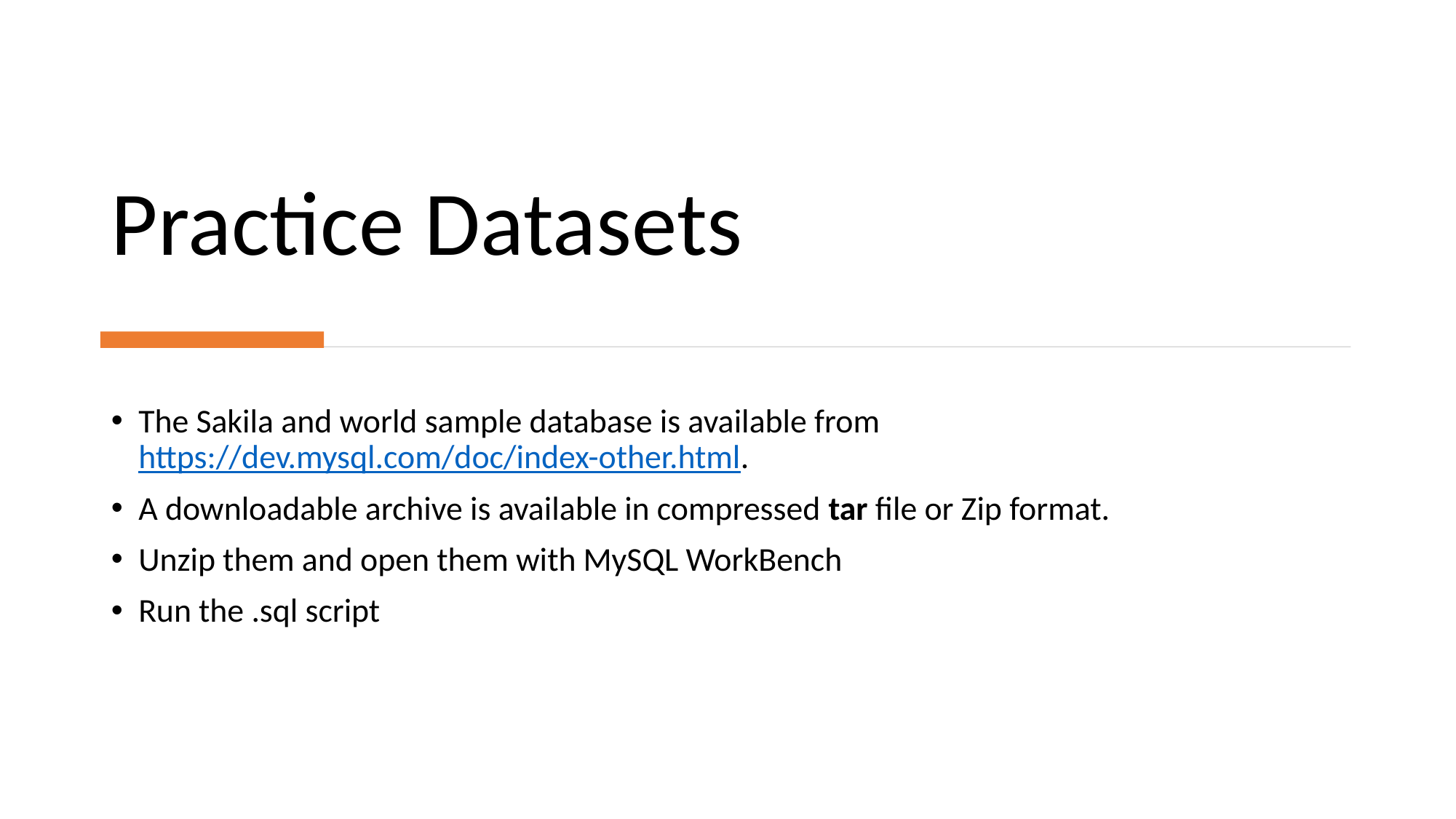

# Practice Datasets

The Sakila and world sample database is available from https://dev.mysql.com/doc/index-other.html.
A downloadable archive is available in compressed tar file or Zip format.
Unzip them and open them with MySQL WorkBench
Run the .sql script